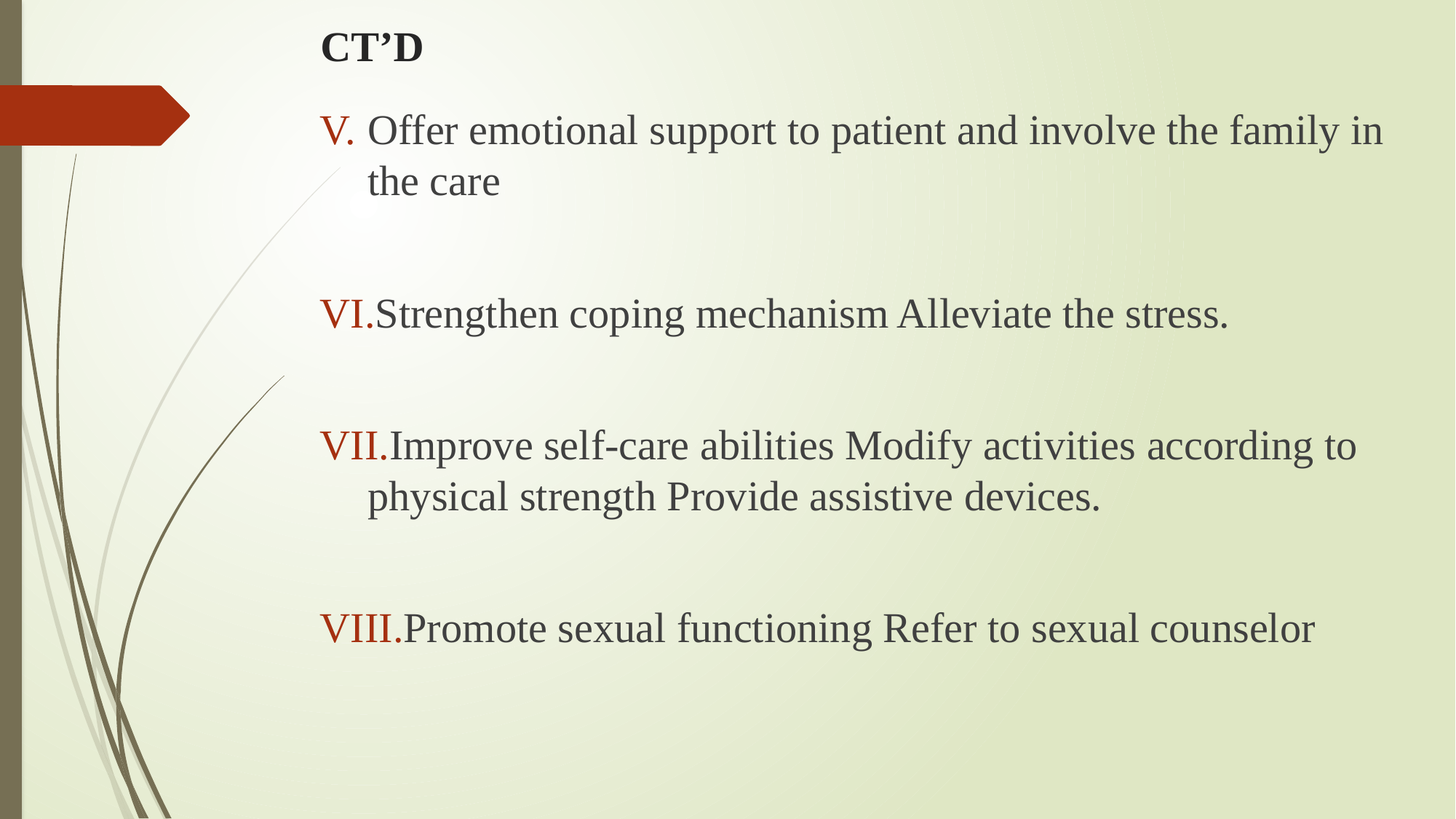

# CT’D
Offer emotional support to patient and involve the family in the care

Strengthen coping mechanism Alleviate the stress.

Improve self-care abilities Modify activities according to physical strength Provide assistive devices.

Promote sexual functioning Refer to sexual counselor